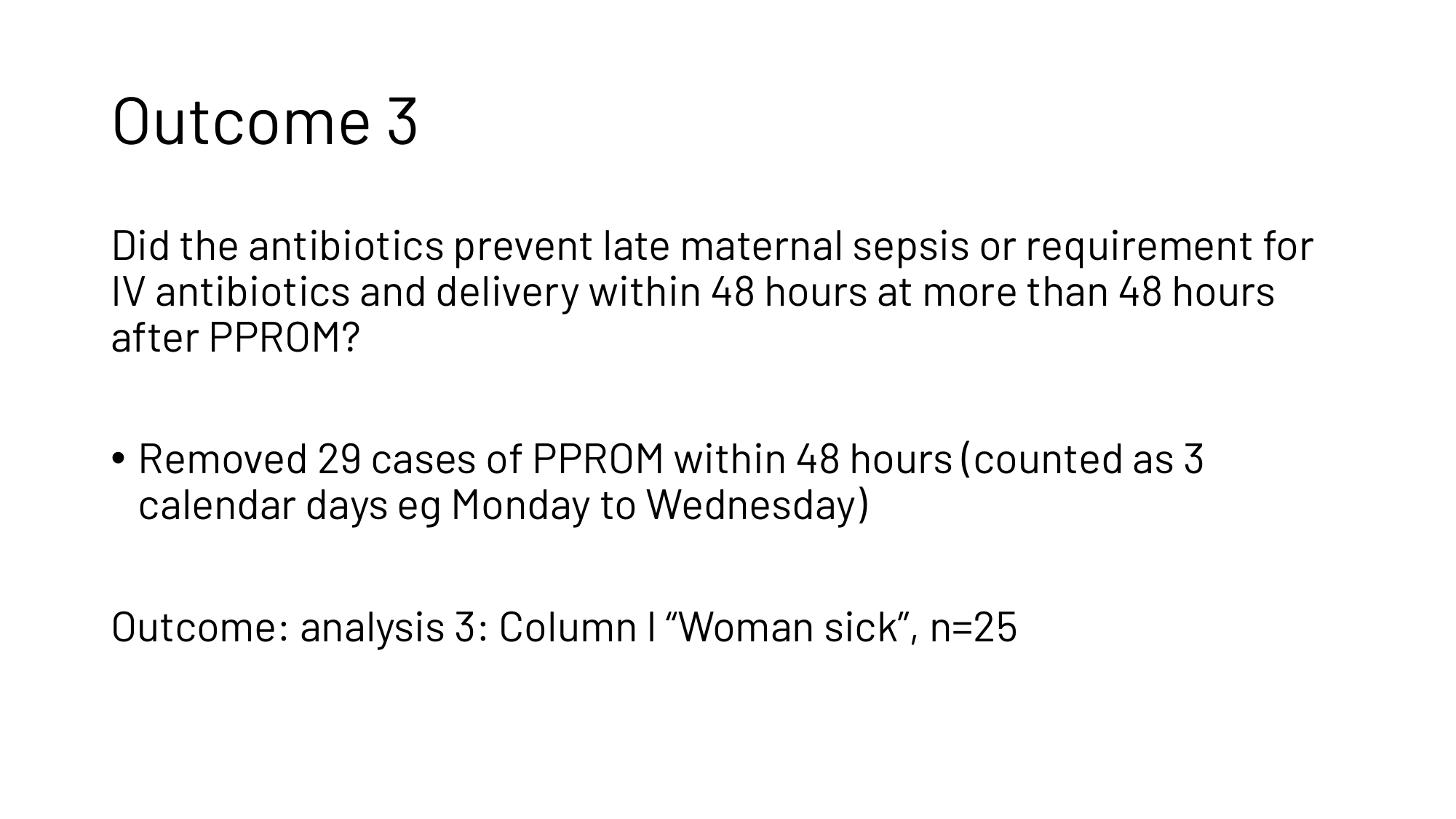

# Outcome 3
Did the antibiotics prevent late maternal sepsis or requirement for IV antibiotics and delivery within 48 hours at more than 48 hours after PPROM?

Removed 29 cases of PPROM within 48 hours (counted as 3 calendar days eg Monday to Wednesday)

Outcome: analysis 3: Column I “Woman sick”, n=25